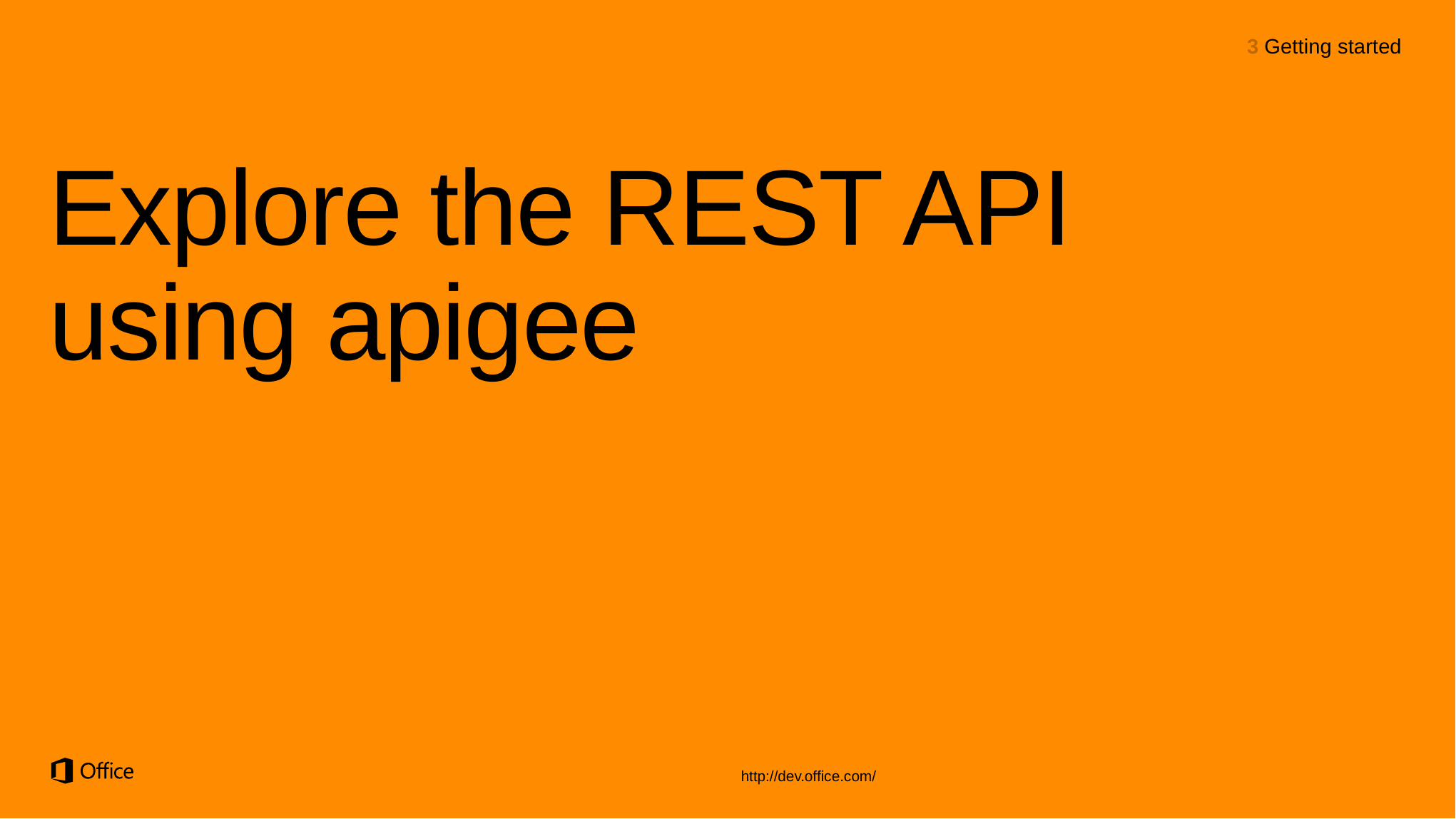

3 Getting started

# Explore the REST API using apigee